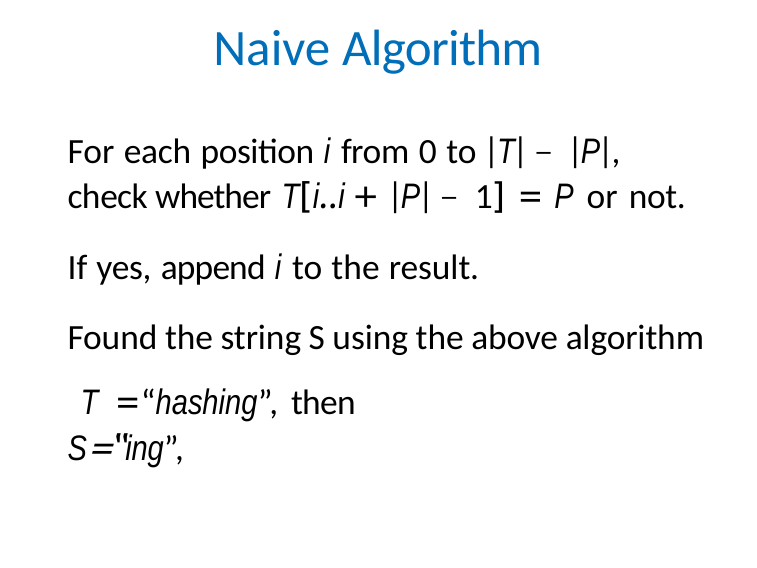

# Naive Algorithm
For each position i from 0 to |T| − |P|, check whether T[i..i + |P| − 1] = P or not.
If yes, append i to the result.
Found the string S using the above algorithm
 T =“hashing”, then
S=“ing”,